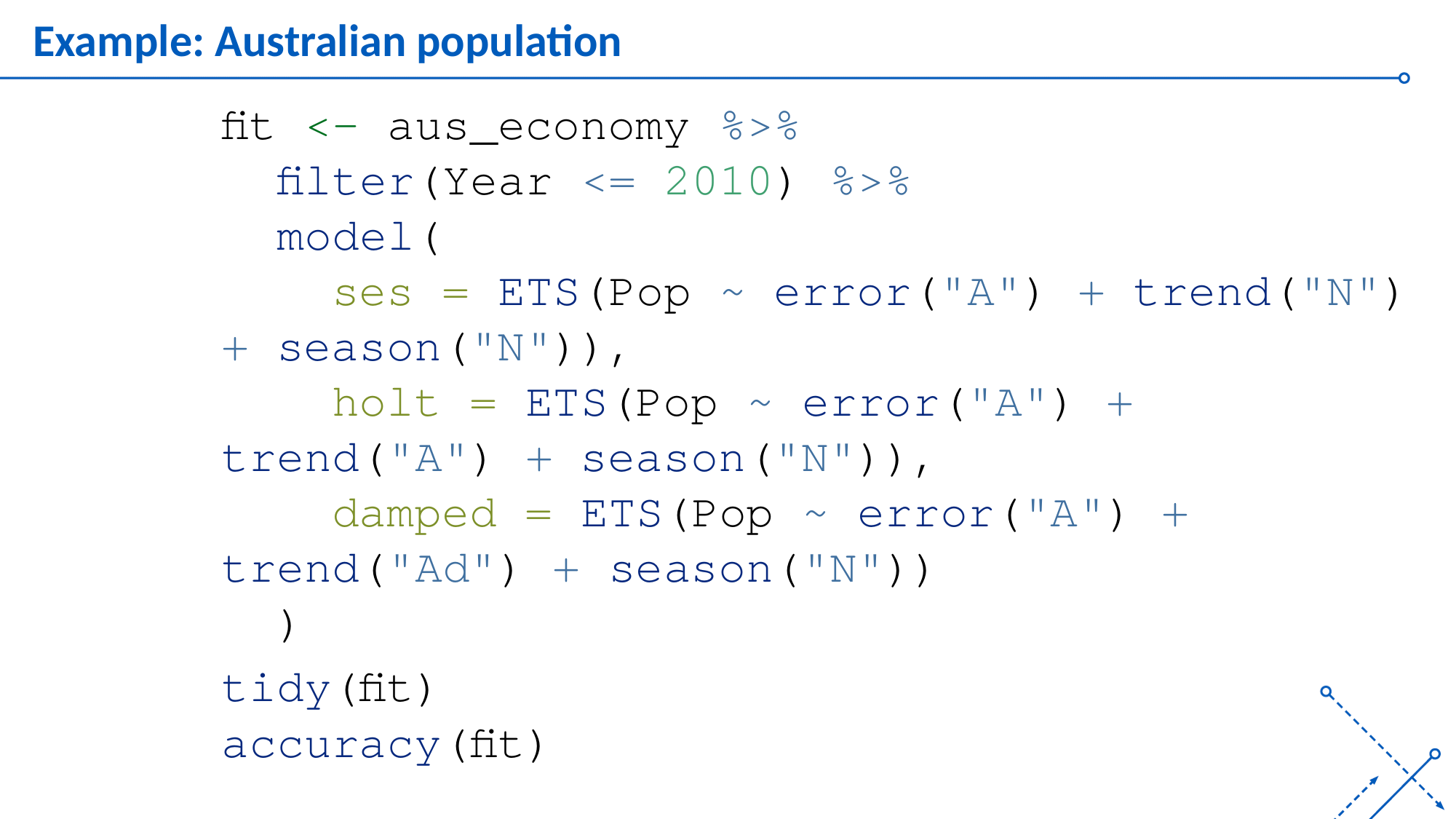

# Example: Australian population
fit <- aus_economy %>%
  filter(Year <= 2010) %>%
  model(
    ses = ETS(Pop ~ error("A") + trend("N") + season("N")),
    holt = ETS(Pop ~ error("A") + trend("A") + season("N")),
    damped = ETS(Pop ~ error("A") + trend("Ad") + season("N"))
  )
tidy(fit)
accuracy(fit)